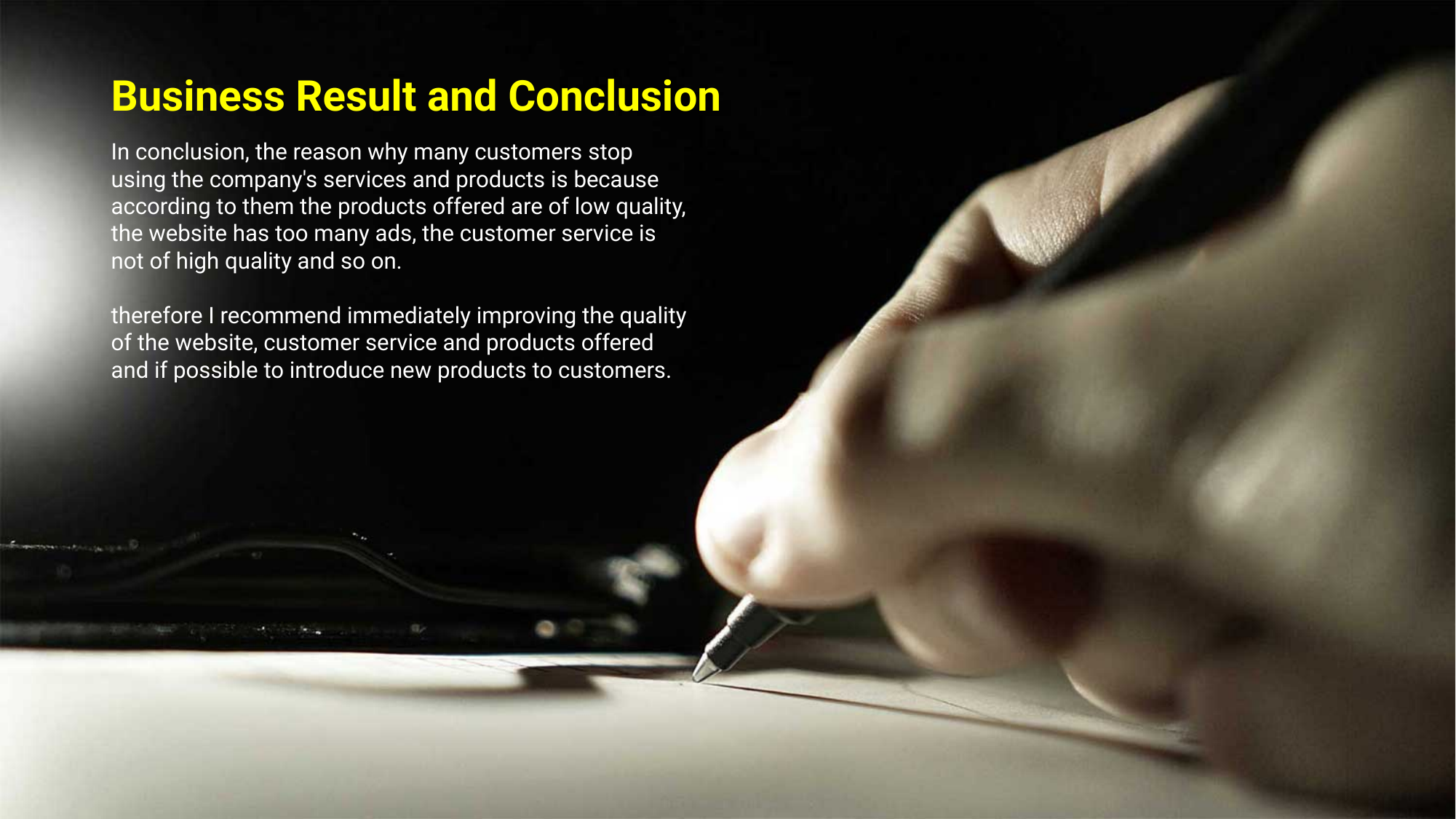

Business Result and Conclusion
In conclusion, the reason why many customers stop using the company's services and products is because according to them the products offered are of low quality, the website has too many ads, the customer service is not of high quality and so on.

therefore I recommend immediately improving the quality of the website, customer service and products offered and if possible to introduce new products to customers.